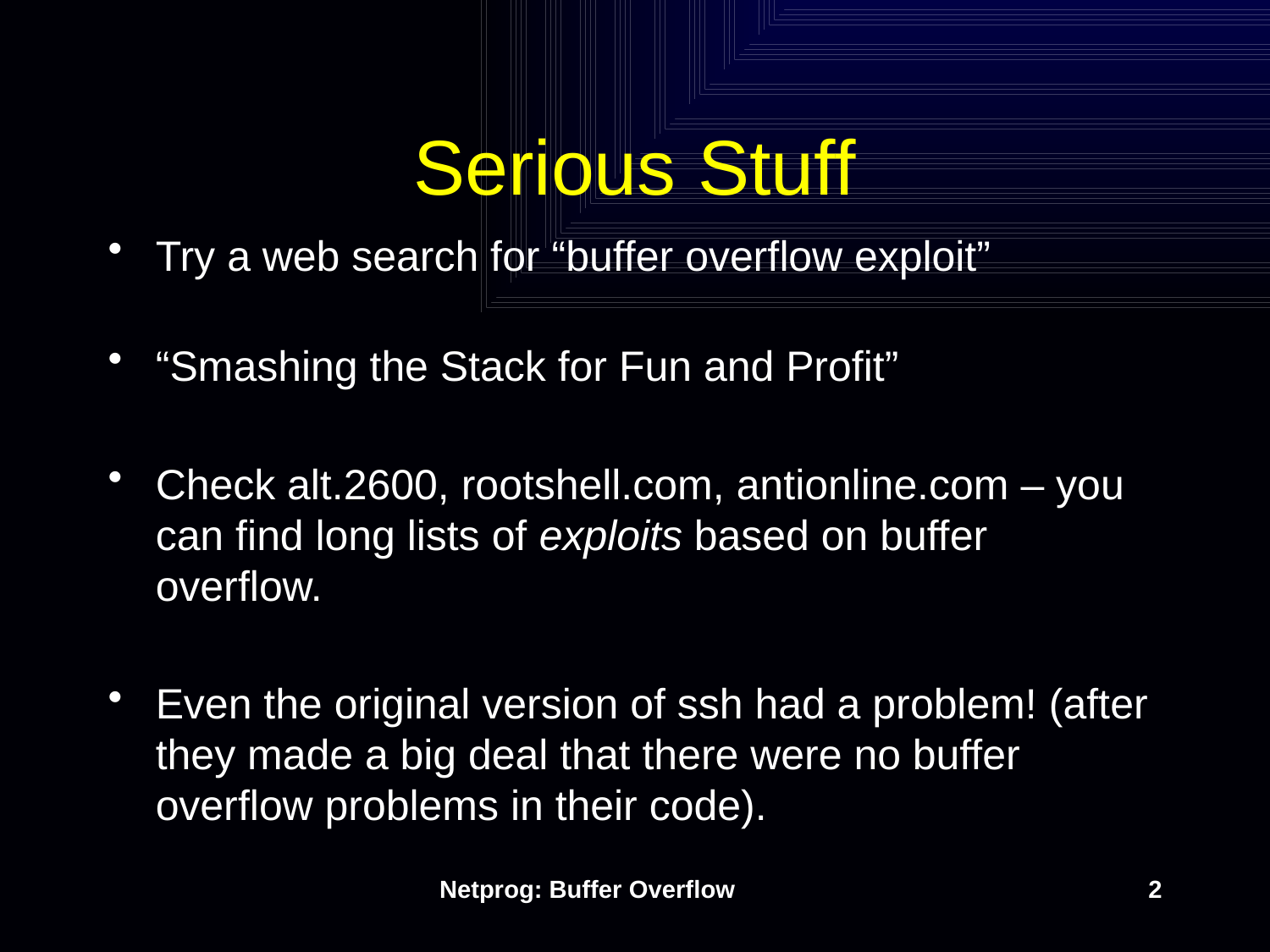

# Serious Stuff
Try a web search for “buffer overflow exploit”
“Smashing the Stack for Fun and Profit”

Check alt.2600, rootshell.com, antionline.com – you can find long lists of exploits based on buffer overflow.

Even the original version of ssh had a problem! (after they made a big deal that there were no buffer overflow problems in their code).
Netprog: Buffer Overflow
2